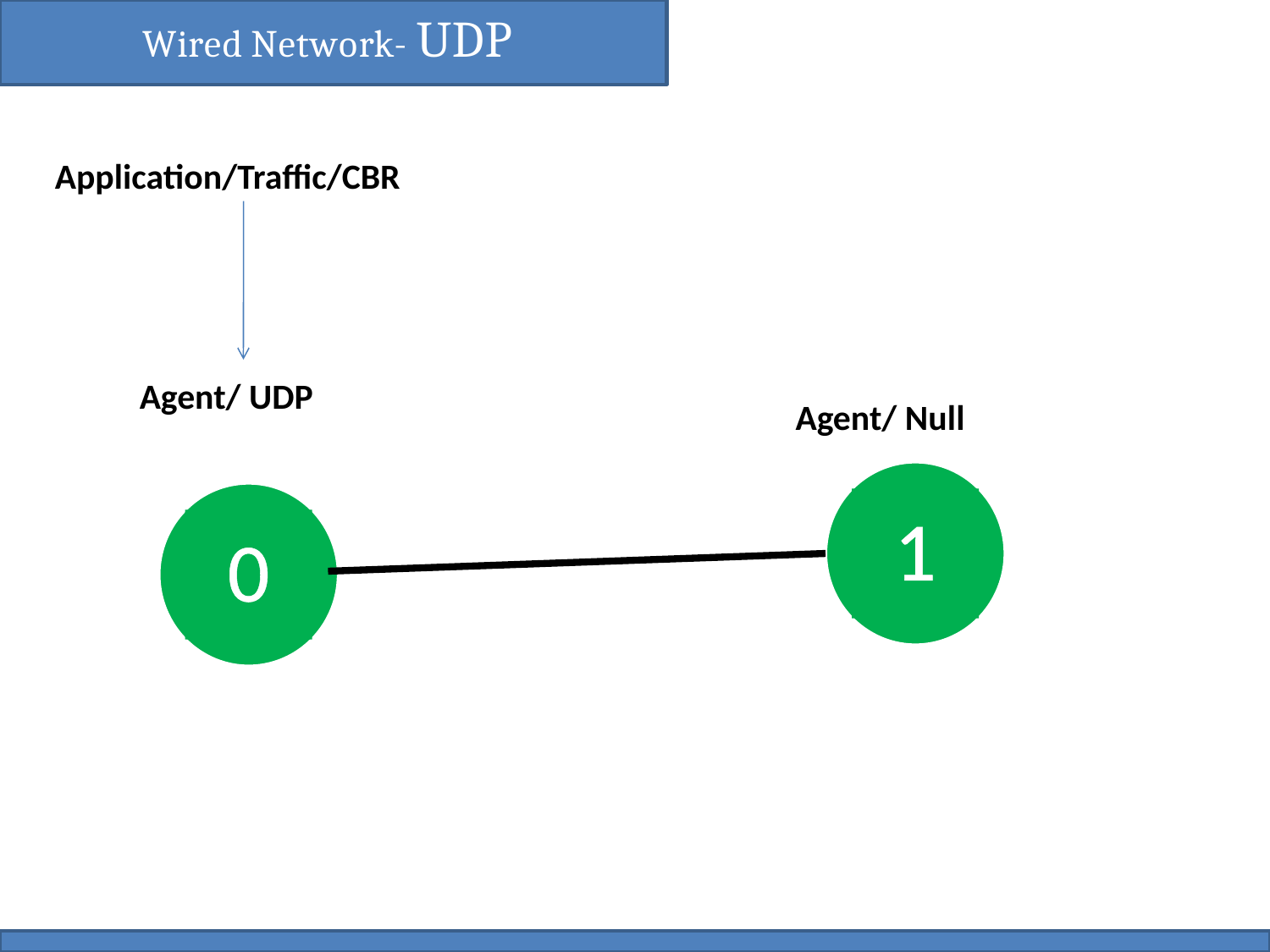

Wired Network- UDP
Application/Traffic/CBR
Agent/ UDP
Agent/ Null

1

0